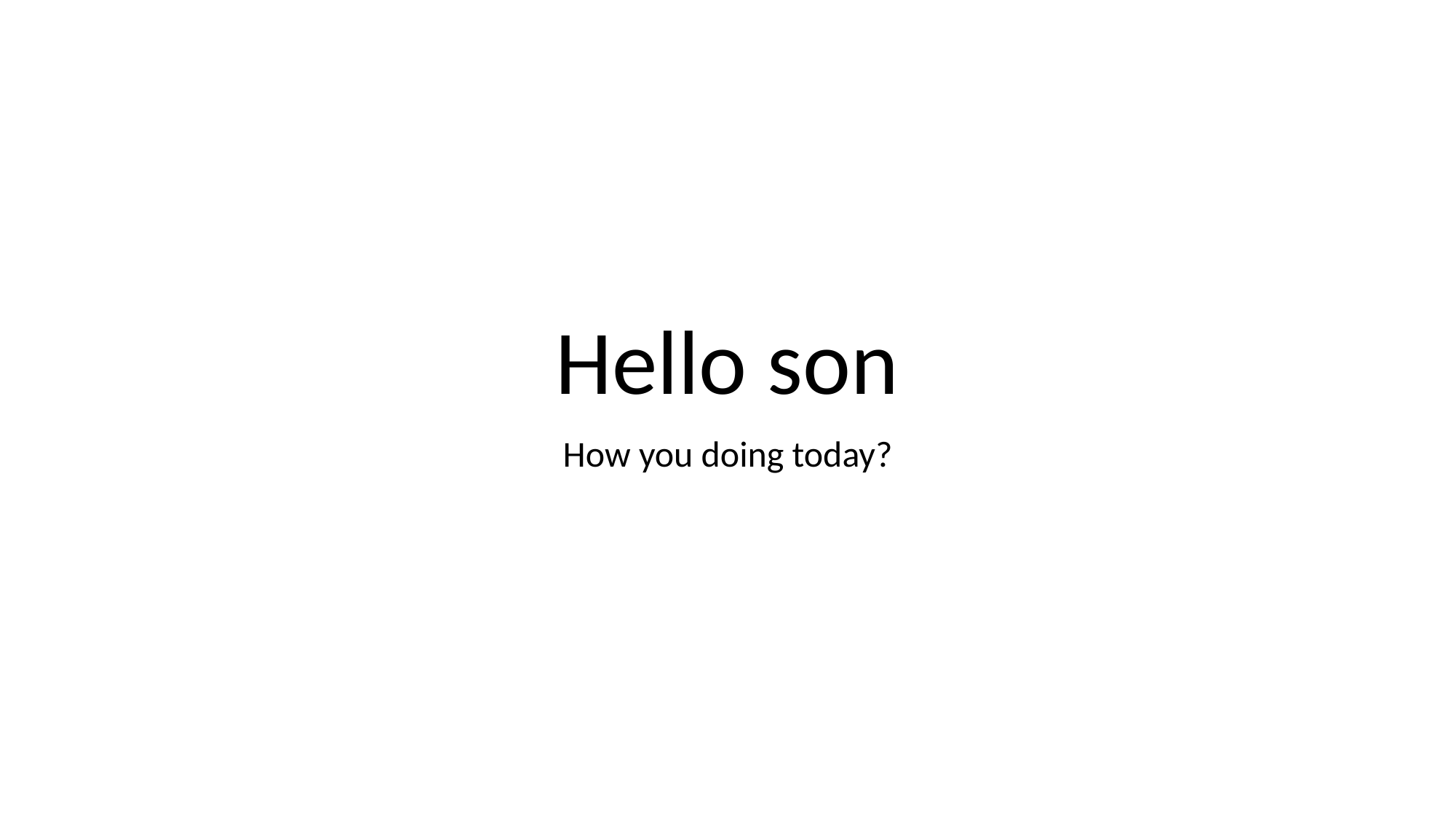

# Hello son
How you doing today?